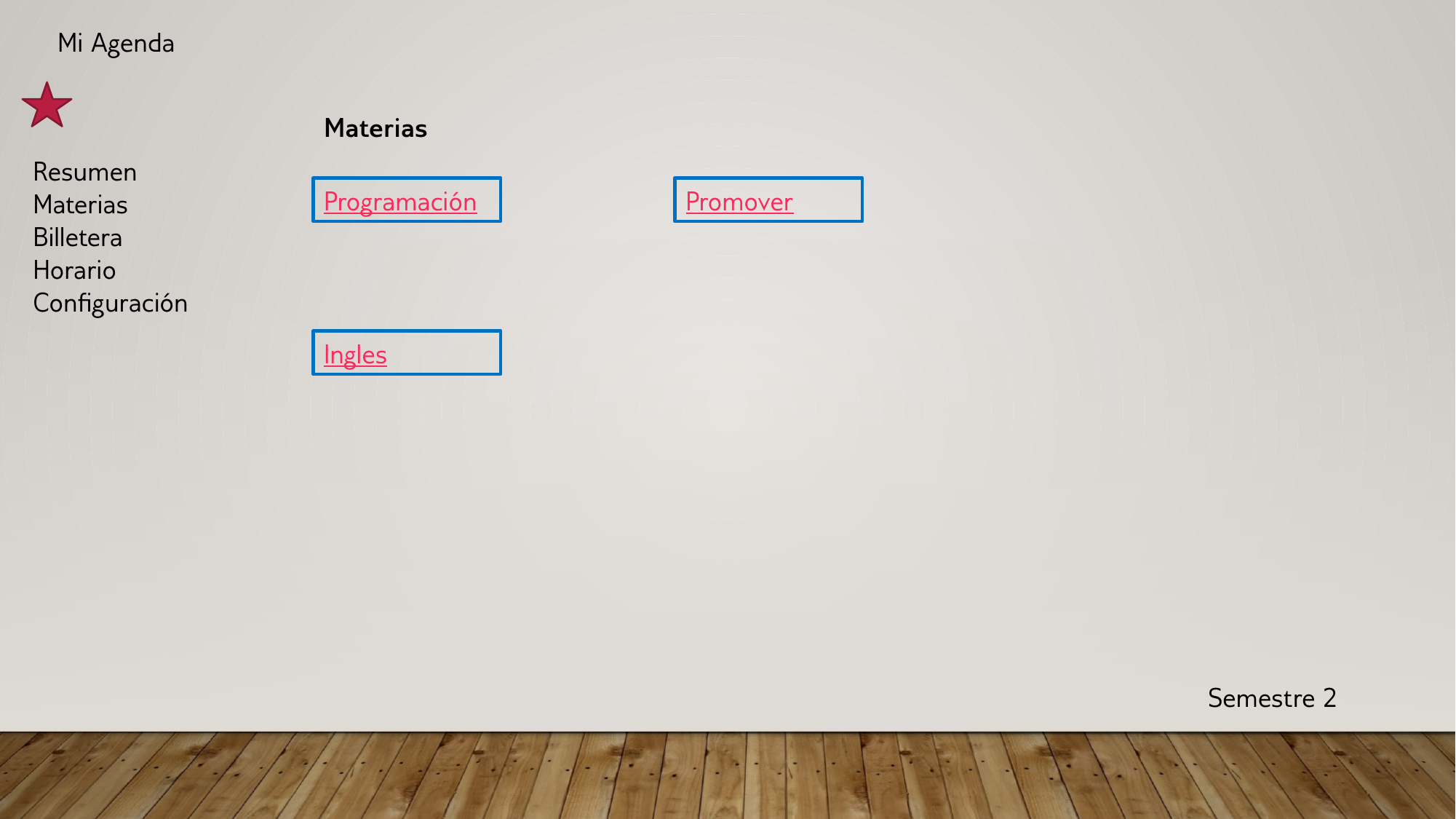

Mi Agenda

Materias
Resumen
Materias
Billetera
Horario
Configuración
Programación
Promover
Ingles
Semestre 2